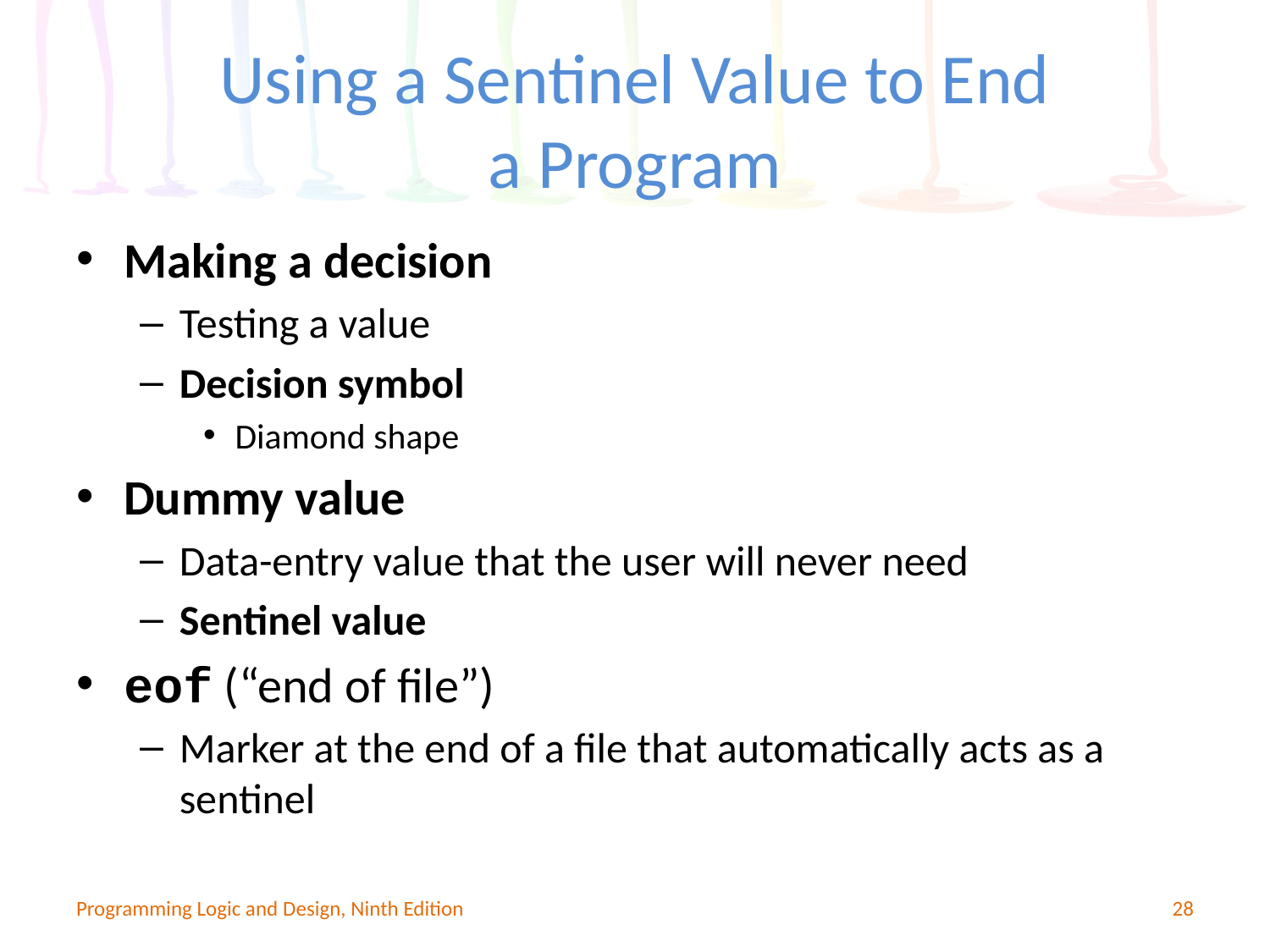

# Using a Sentinel Value to End a Program
Making a decision
Testing a value
Decision symbol
Diamond shape
Dummy value
Data-entry value that the user will never need
Sentinel value
eof (“end of file”)
Marker at the end of a file that automatically acts as a sentinel
Programming Logic and Design, Ninth Edition
28